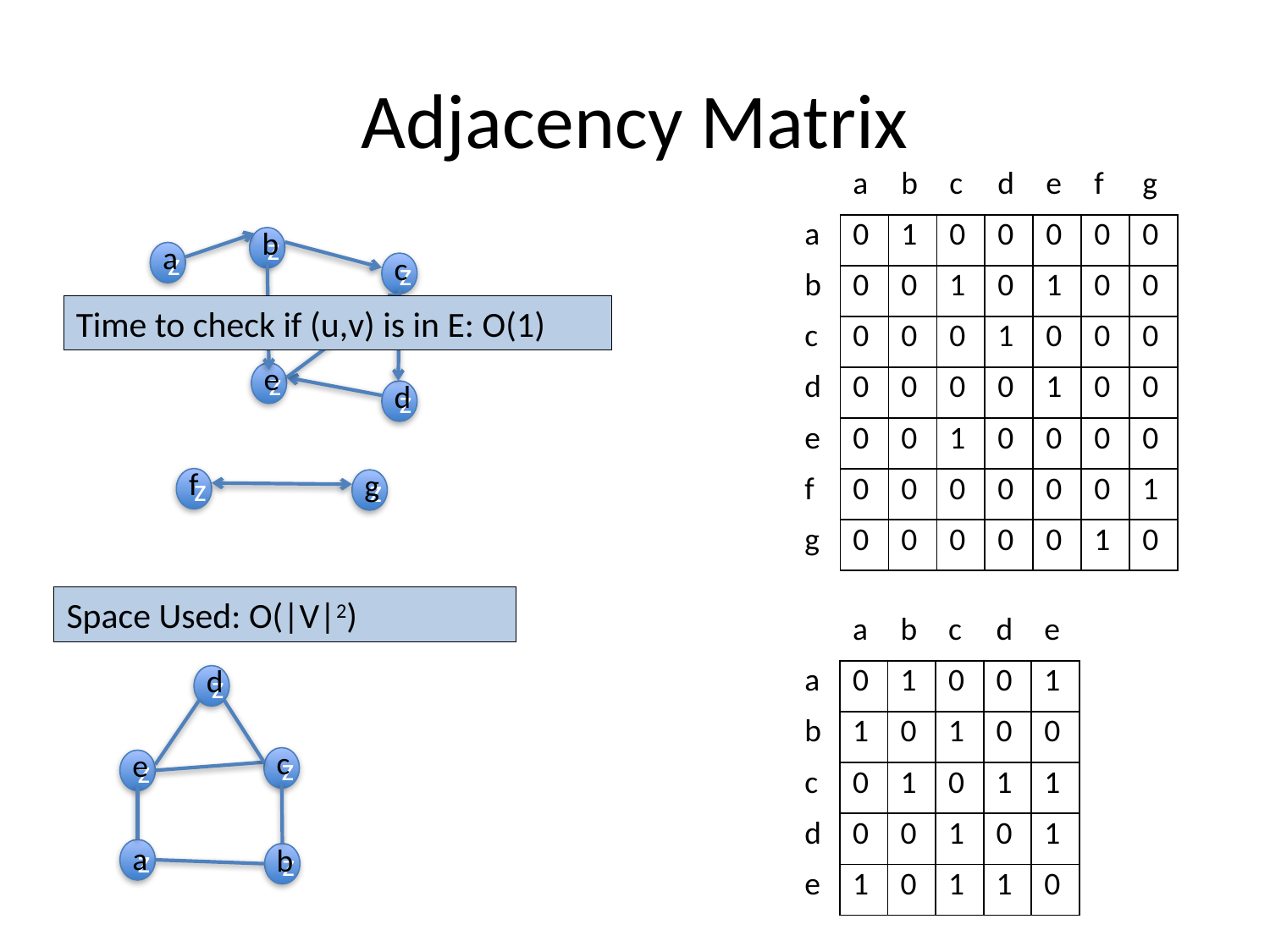

# Adjacency Matrix
|  | a | b | c | d | e | f | g |
| --- | --- | --- | --- | --- | --- | --- | --- |
| a | 0 | 1 | 0 | 0 | 0 | 0 | 0 |
| b | 0 | 0 | 1 | 0 | 1 | 0 | 0 |
| c | 0 | 0 | 0 | 1 | 0 | 0 | 0 |
| d | 0 | 0 | 0 | 0 | 1 | 0 | 0 |
| e | 0 | 0 | 1 | 0 | 0 | 0 | 0 |
| f | 0 | 0 | 0 | 0 | 0 | 0 | 1 |
| g | 0 | 0 | 0 | 0 | 0 | 1 | 0 |
b

z
a
z
c
z
Time to check if (u,v) is in E: O(1)
e
z
d
z
f
g
z
z
Space Used: O(|V|2)
|  | a | b | c | d | e |
| --- | --- | --- | --- | --- | --- |
| a | 0 | 1 | 0 | 0 | 1 |
| b | 1 | 0 | 1 | 0 | 0 |
| c | 0 | 1 | 0 | 1 | 1 |
| d | 0 | 0 | 1 | 0 | 1 |
| e | 1 | 0 | 1 | 1 | 0 |
d
z
c
e
z
z
a
b
z
z